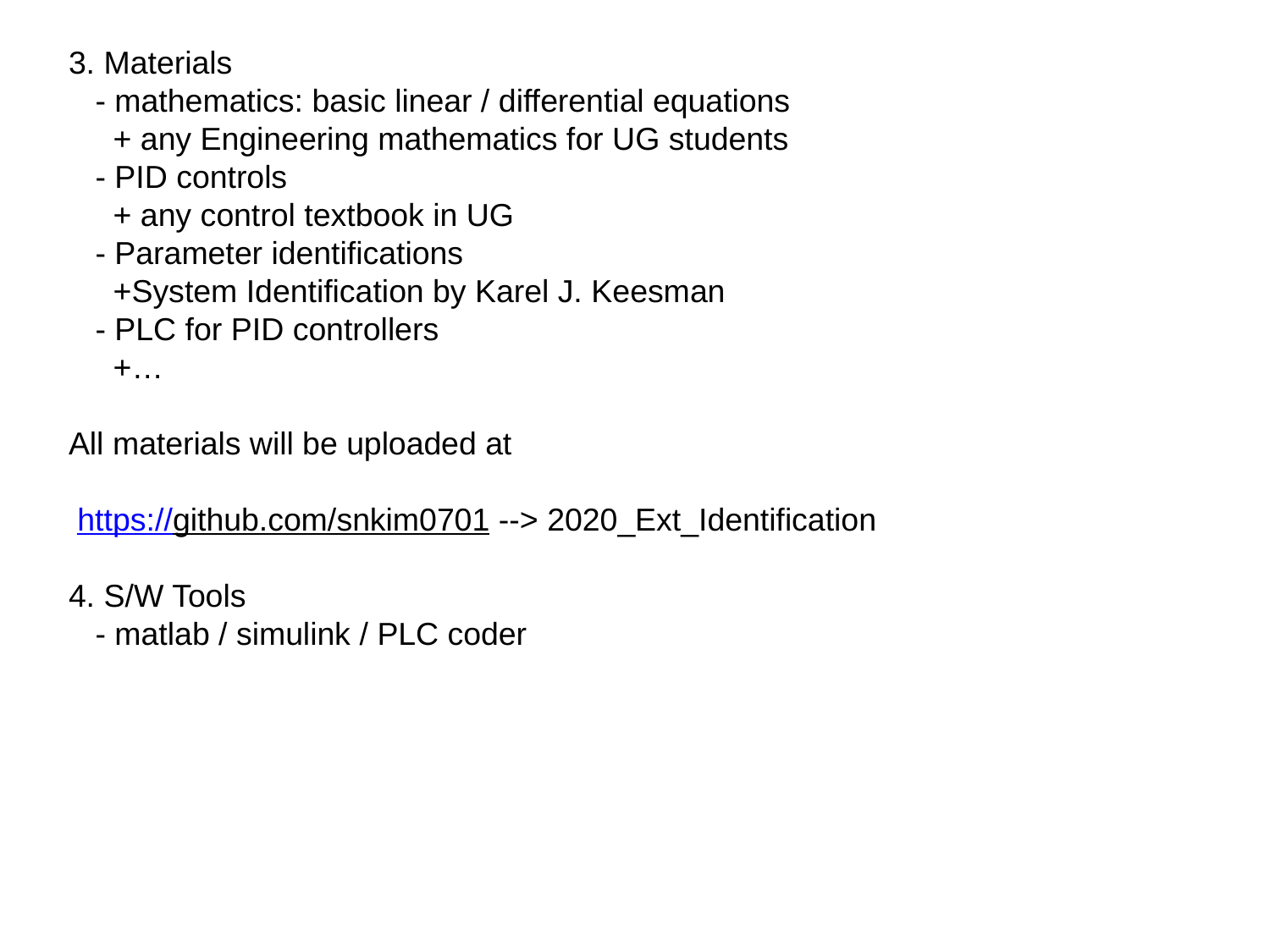

3. Materials
   - mathematics: basic linear / differential equations
     + any Engineering mathematics for UG students
   - PID controls
     + any control textbook in UG
   - Parameter identifications
     +System Identification by Karel J. Keesman
   - PLC for PID controllers
     +…

All materials will be uploaded at

 https://github.com/snkim0701 --> 2020_Ext_Identification

4. S/W Tools
   - matlab / simulink / PLC coder